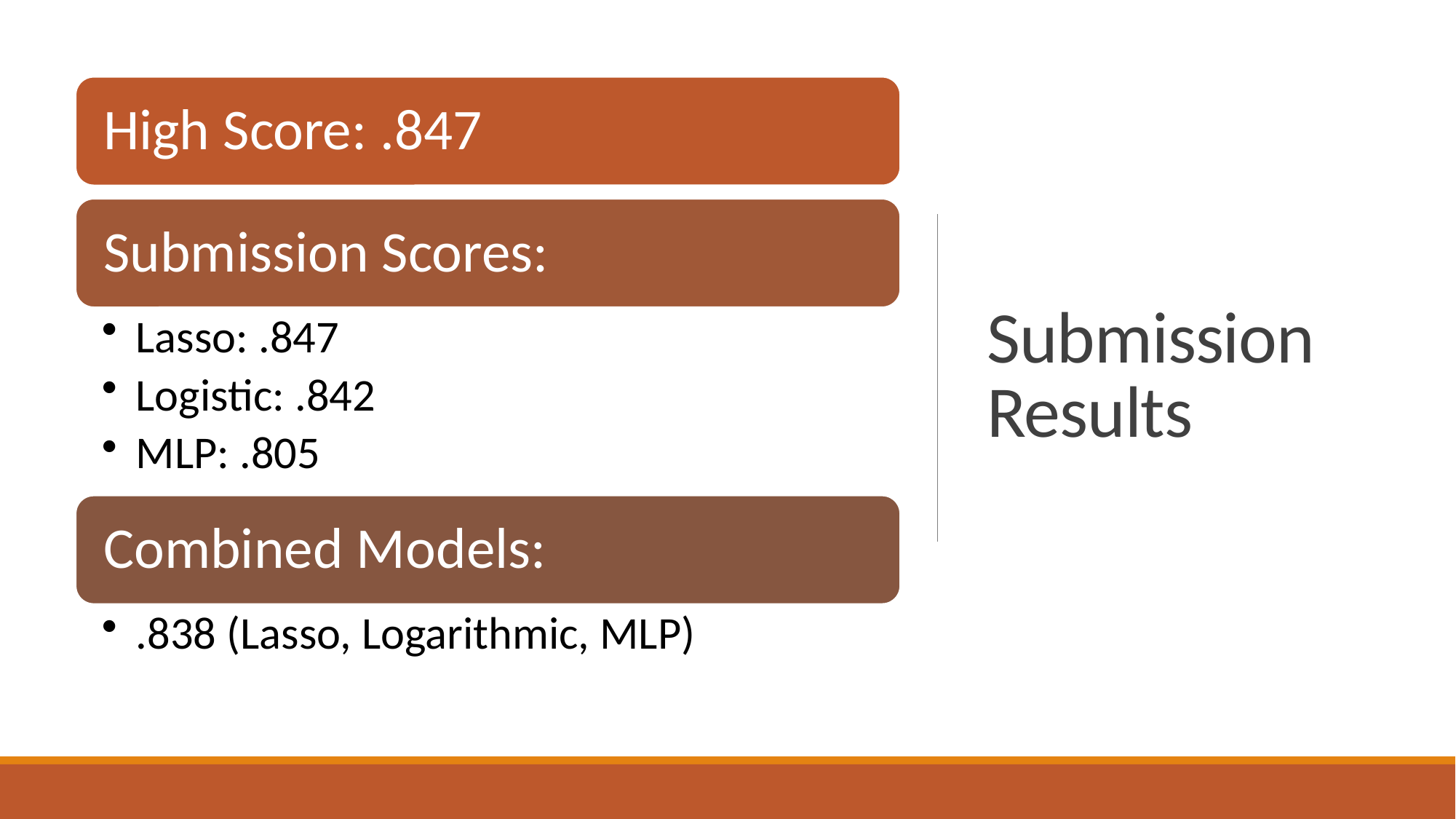

# Submission Results
High Score: .847
Submission Scores:
Lasso: .847
Logistic: .842
MLP: .805
Combined Models:
.838 (Lasso, Logarithmic, MLP)